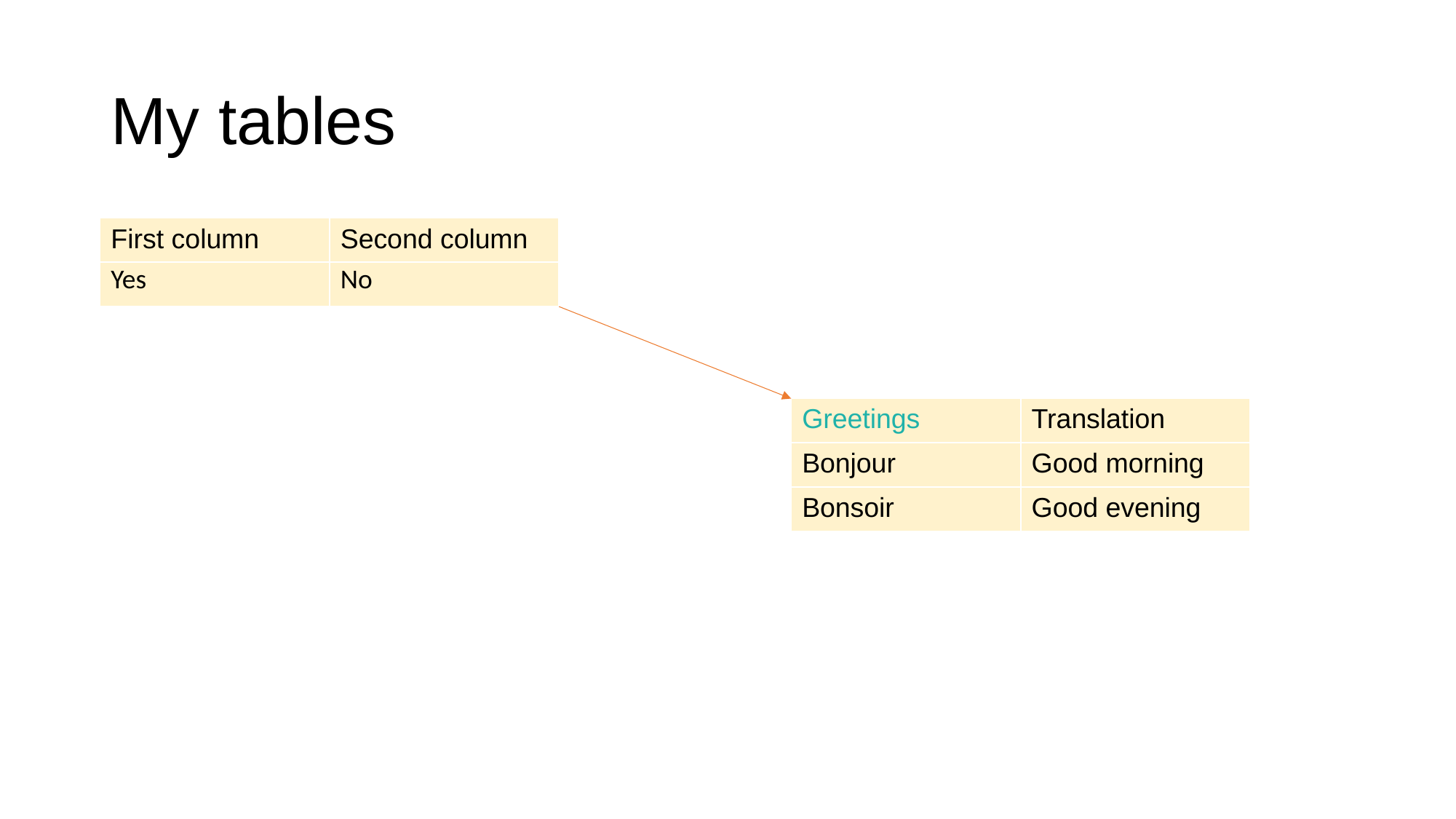

# My tables
| First column | Second column |
| --- | --- |
| Yes | No |
| Greetings | Translation |
| --- | --- |
| Bonjour | Good morning |
| Bonsoir | Good evening |